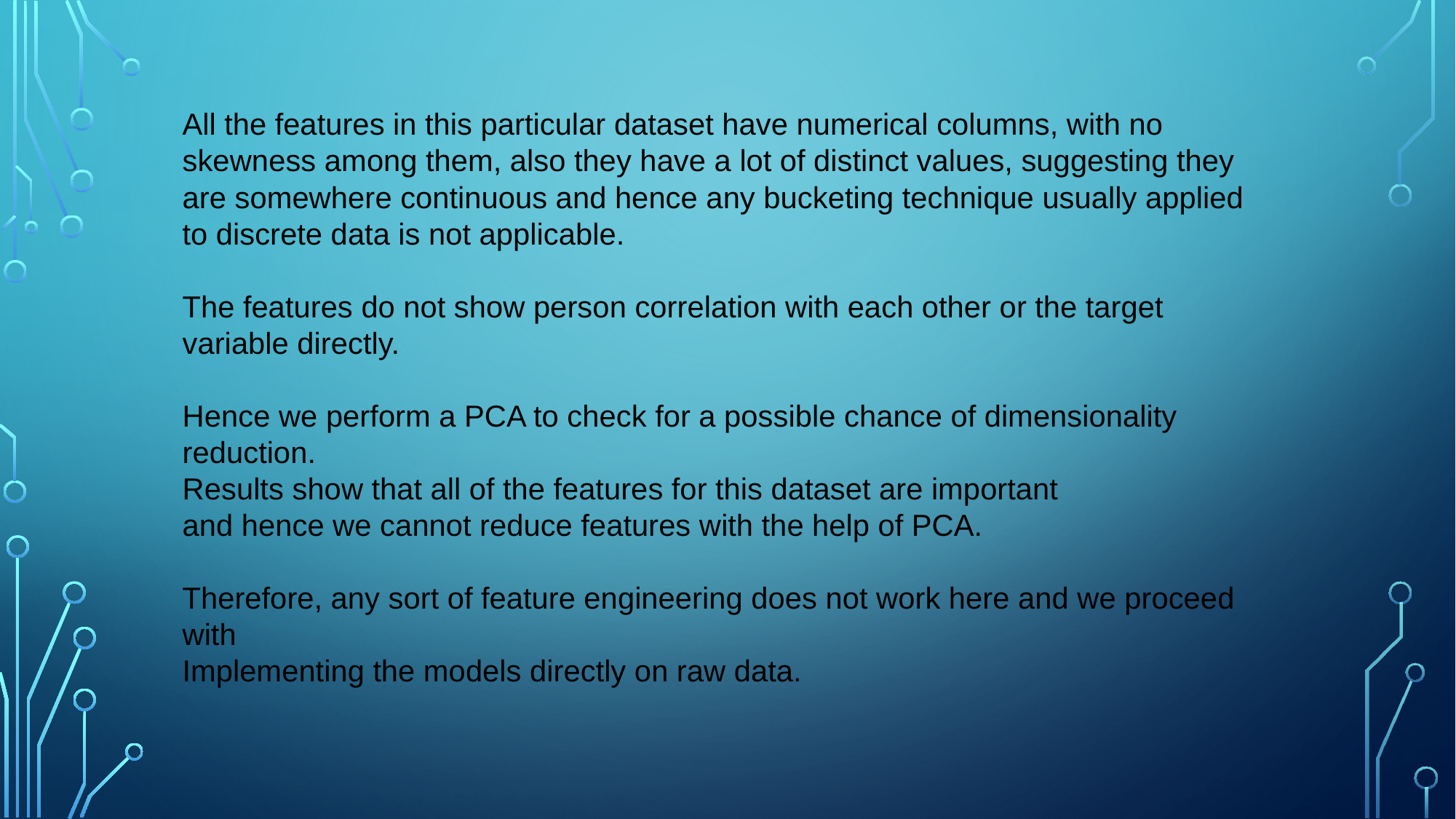

All the features in this particular dataset have numerical columns, with no skewness among them, also they have a lot of distinct values, suggesting they are somewhere continuous and hence any bucketing technique usually applied to discrete data is not applicable.

The features do not show person correlation with each other or the target variable directly.

Hence we perform a PCA to check for a possible chance of dimensionality reduction.
Results show that all of the features for this dataset are important
and hence we cannot reduce features with the help of PCA.

Therefore, any sort of feature engineering does not work here and we proceed with
Implementing the models directly on raw data.